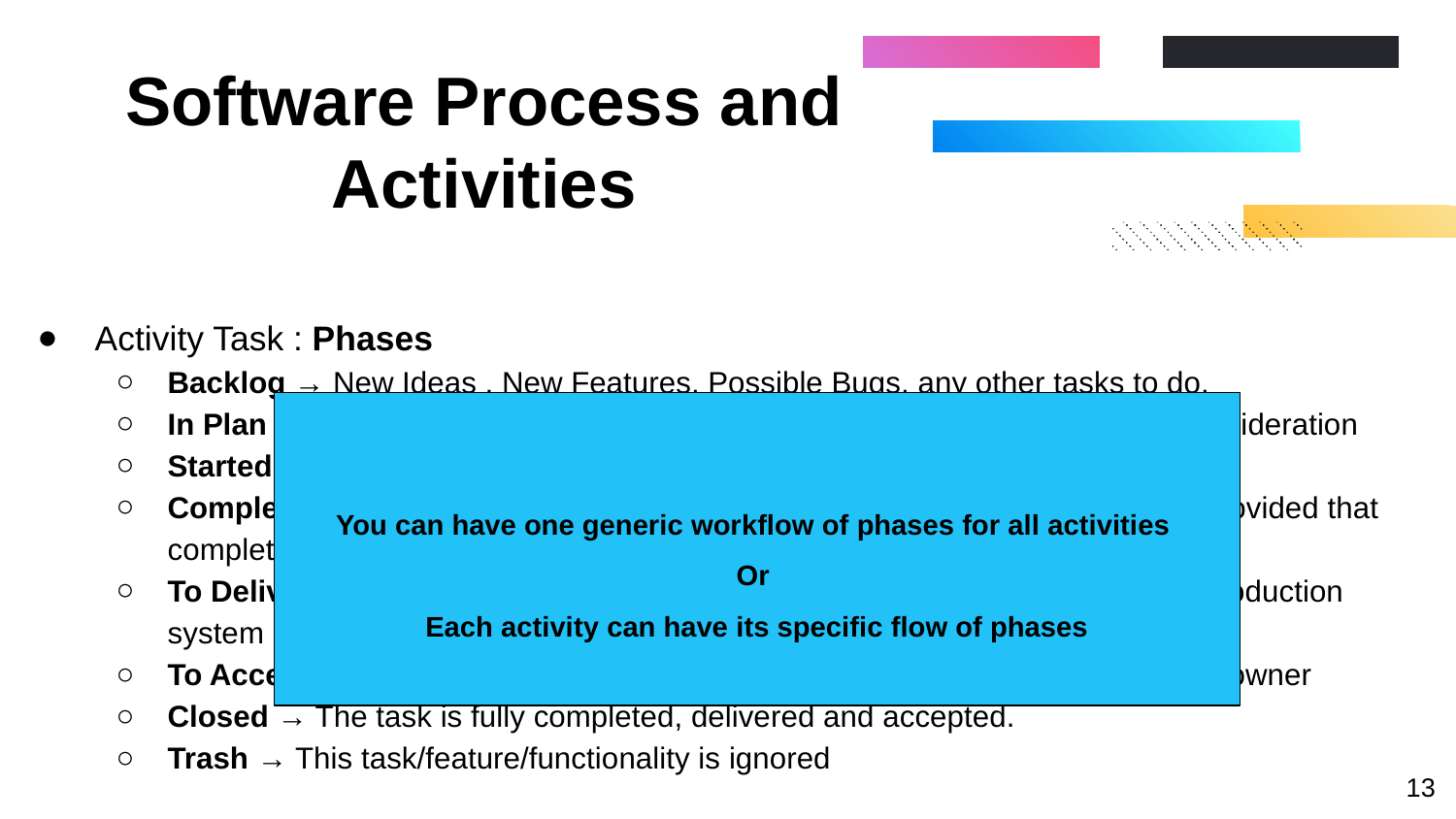

# Software Process and Activities
Activity Task : Phases
Backlog → New Ideas , New Features, Possible Bugs, any other tasks to do.
In Plan → Features/Tasks/Bugs that have been confirmed to be taken into consideration
Started  → Tasks that employees have started to work on them.
Completed → Tasks where the employees claimed to have completed them provided that completion is reviewed by their manager.
To Deliver → The task/feature/bug fix is pending integration/release into the production system
To Accept → The task/feature/bug is pending acceptance by the client or task owner
Closed → The task is fully completed, delivered and accepted.
Trash → This task/feature/functionality is ignored

You can have one generic workflow of phases for all activities
Or
Each activity can have its specific flow of phases
13